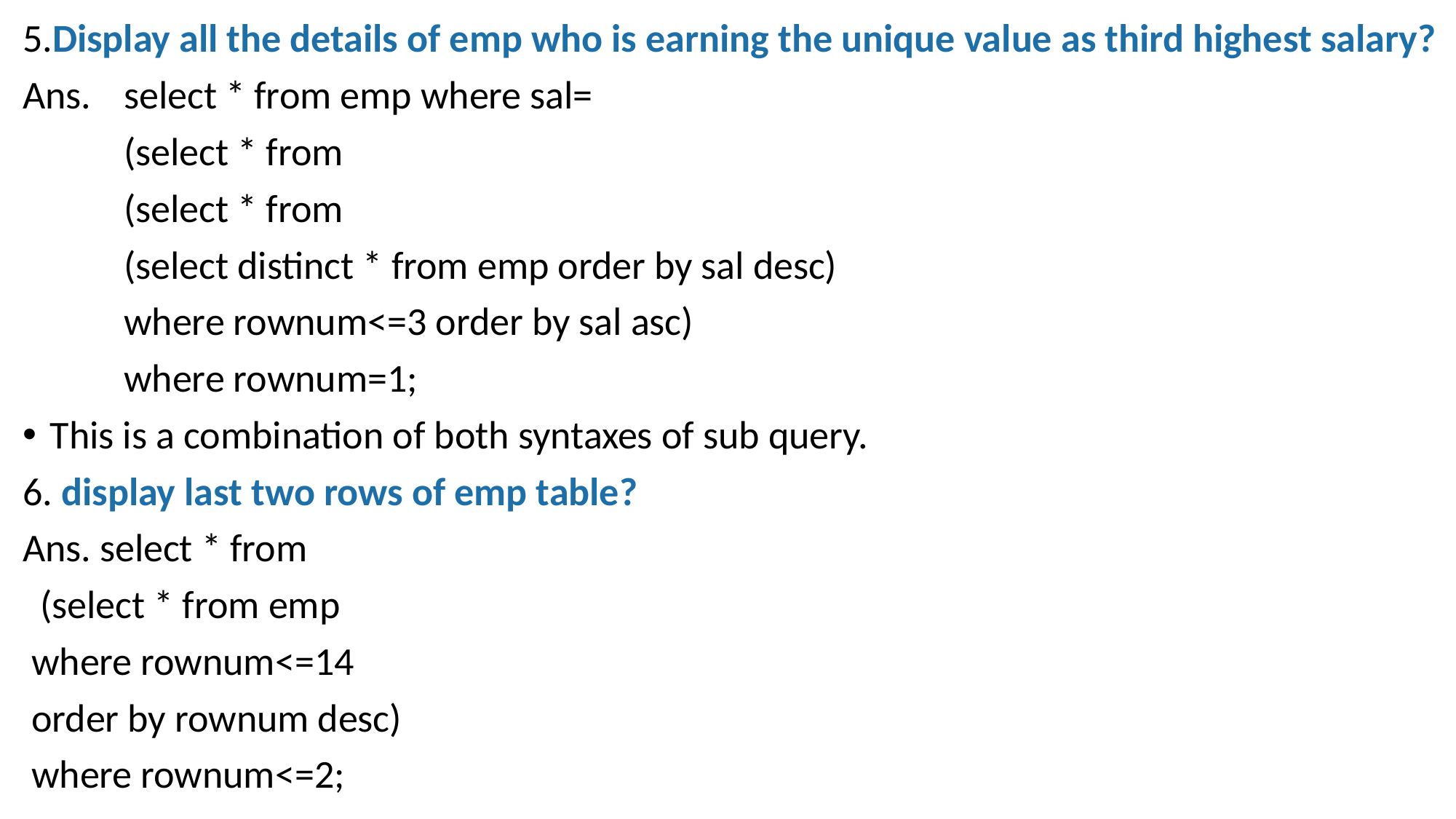

5.Display all the details of emp who is earning the unique value as third highest salary?
Ans. 	select * from emp where sal=
 	(select * from
	(select * from
	(select distinct * from emp order by sal desc)
	where rownum<=3 order by sal asc)
	where rownum=1;
This is a combination of both syntaxes of sub query.
6. display last two rows of emp table?
Ans. select * from
  (select * from emp
 where rownum<=14
 order by rownum desc)
 where rownum<=2;